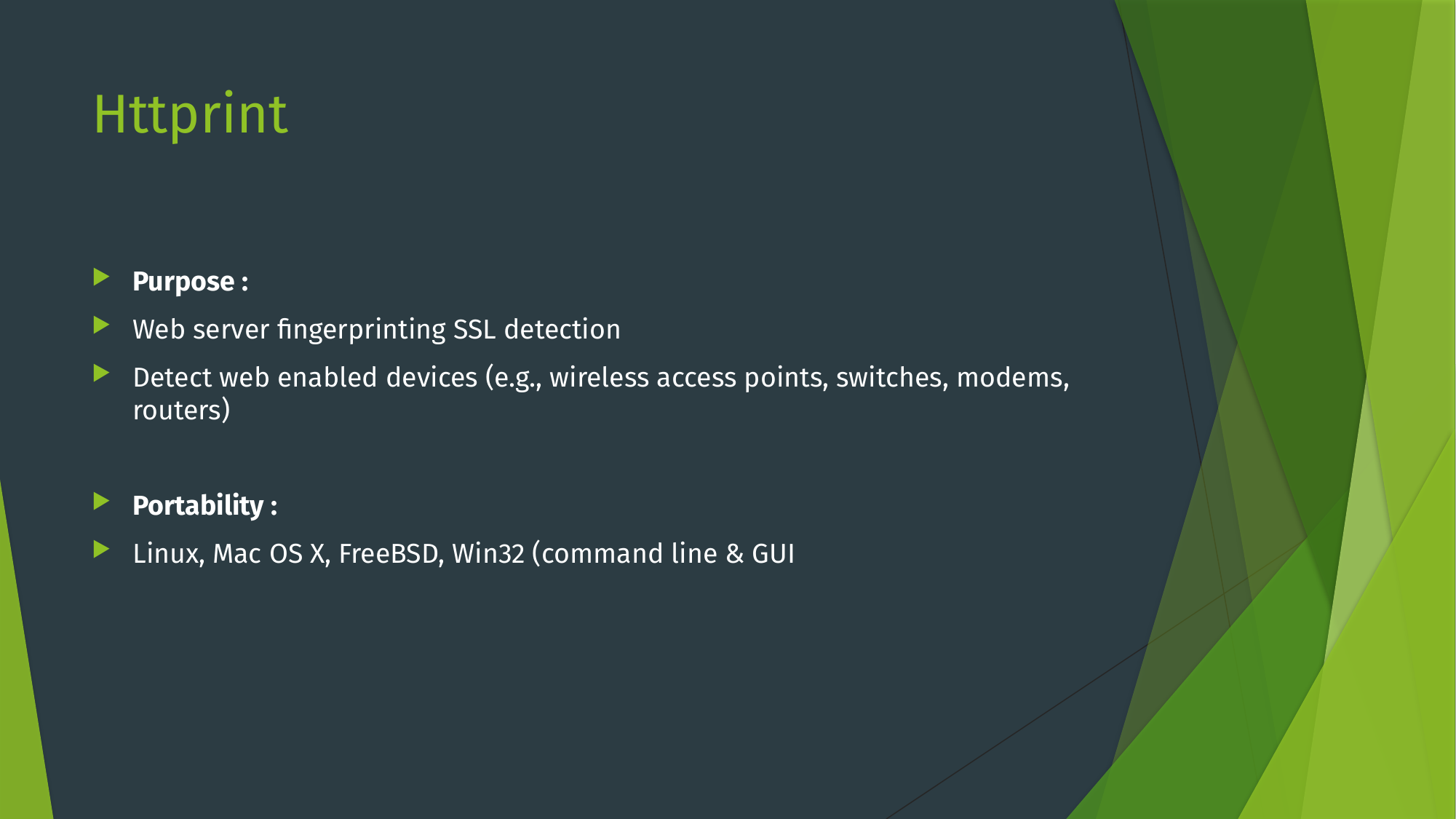

# Httprint
Purpose :
Web server fingerprinting SSL detection
Detect web enabled devices (e.g., wireless access points, switches, modems, routers)

Portability :
Linux, Mac OS X, FreeBSD, Win32 (command line & GUI